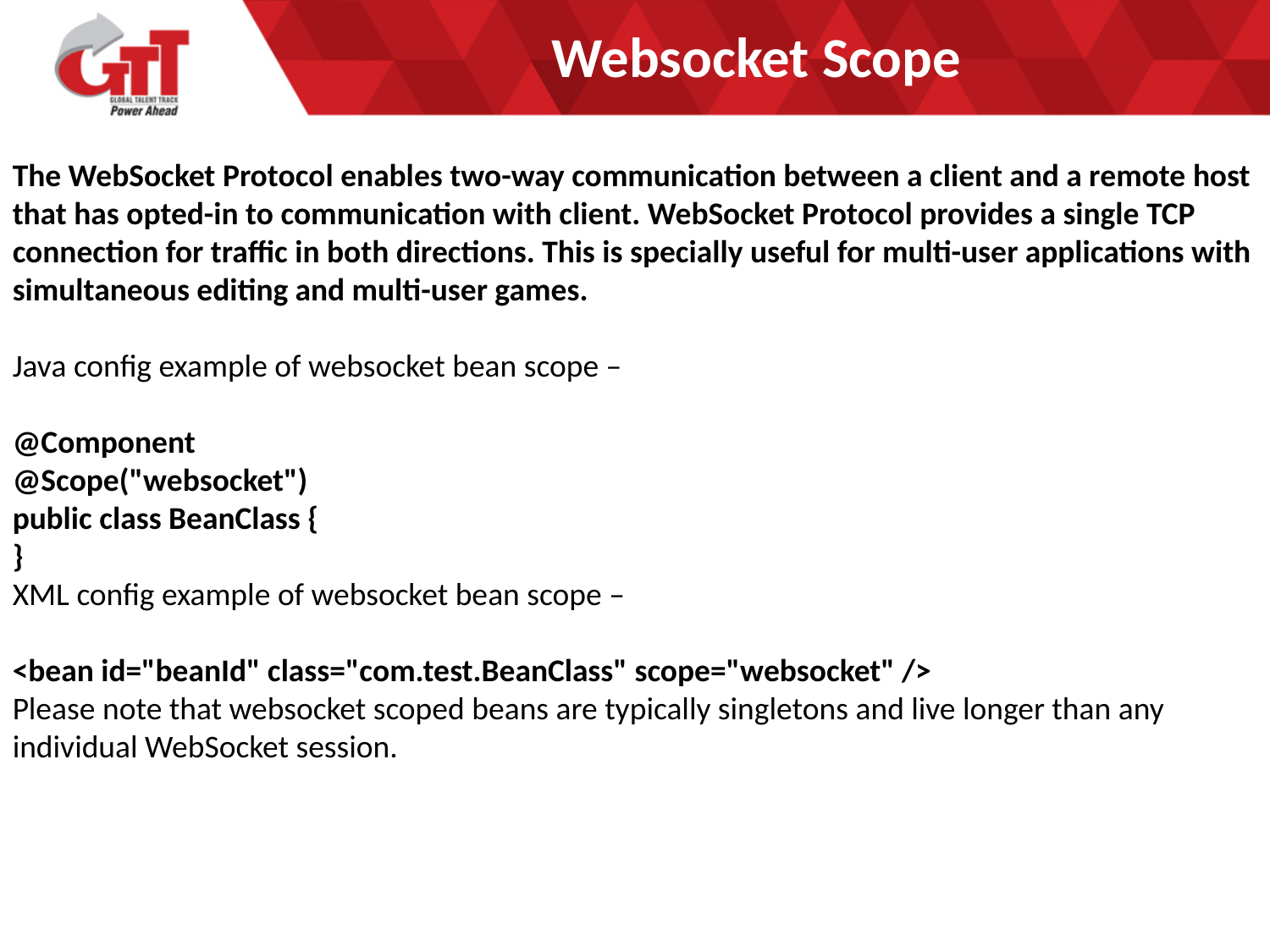

# Websocket Scope

The WebSocket Protocol enables two-way communication between a client and a remote host that has opted-in to communication with client. WebSocket Protocol provides a single TCP connection for traffic in both directions. This is specially useful for multi-user applications with simultaneous editing and multi-user games.

Java config example of websocket bean scope –

@Component
@Scope("websocket")
public class BeanClass {
}
XML config example of websocket bean scope –

<bean id="beanId" class="com.test.BeanClass" scope="websocket" />
Please note that websocket scoped beans are typically singletons and live longer than any individual WebSocket session.